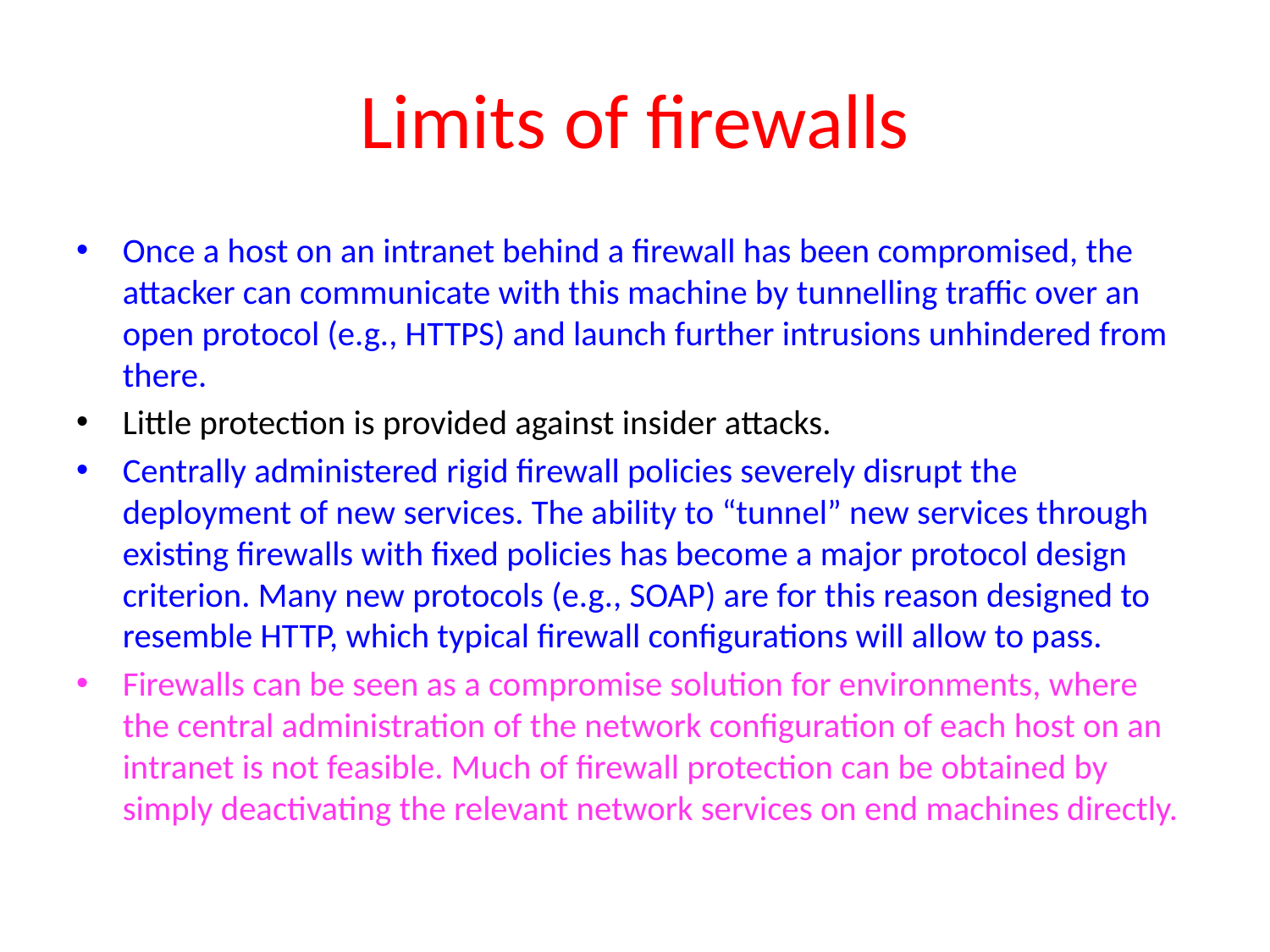

# Limits of firewalls
Once a host on an intranet behind a firewall has been compromised, the attacker can communicate with this machine by tunnelling traffic over an open protocol (e.g., HTTPS) and launch further intrusions unhindered from there.
Little protection is provided against insider attacks.
Centrally administered rigid firewall policies severely disrupt the deployment of new services. The ability to “tunnel” new services through existing firewalls with fixed policies has become a major protocol design criterion. Many new protocols (e.g., SOAP) are for this reason designed to resemble HTTP, which typical firewall configurations will allow to pass.
Firewalls can be seen as a compromise solution for environments, where the central administration of the network configuration of each host on an intranet is not feasible. Much of firewall protection can be obtained by simply deactivating the relevant network services on end machines directly.